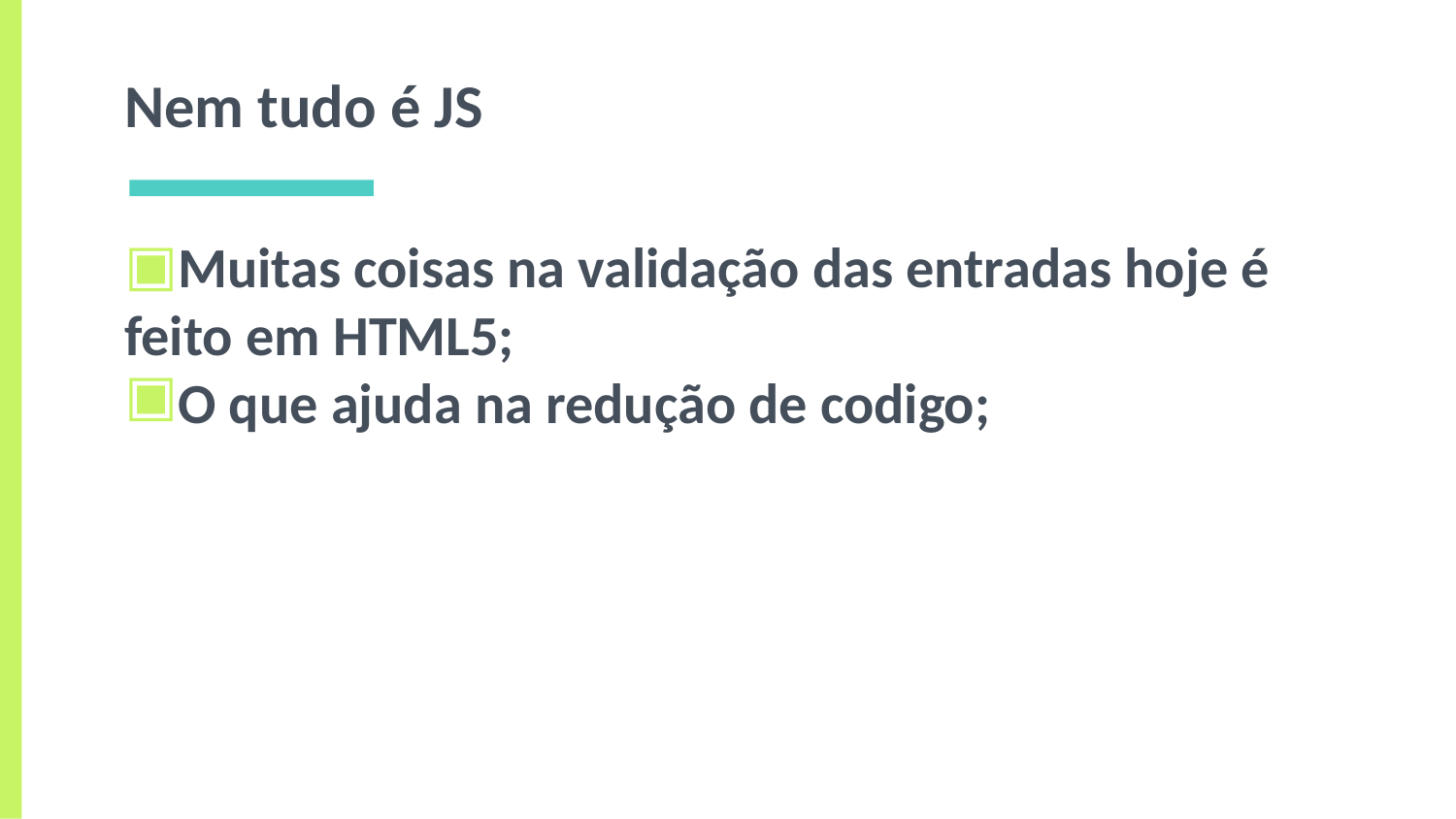

# Nem tudo é JS
Muitas coisas na validação das entradas hoje é feito em HTML5;
O que ajuda na redução de codigo;